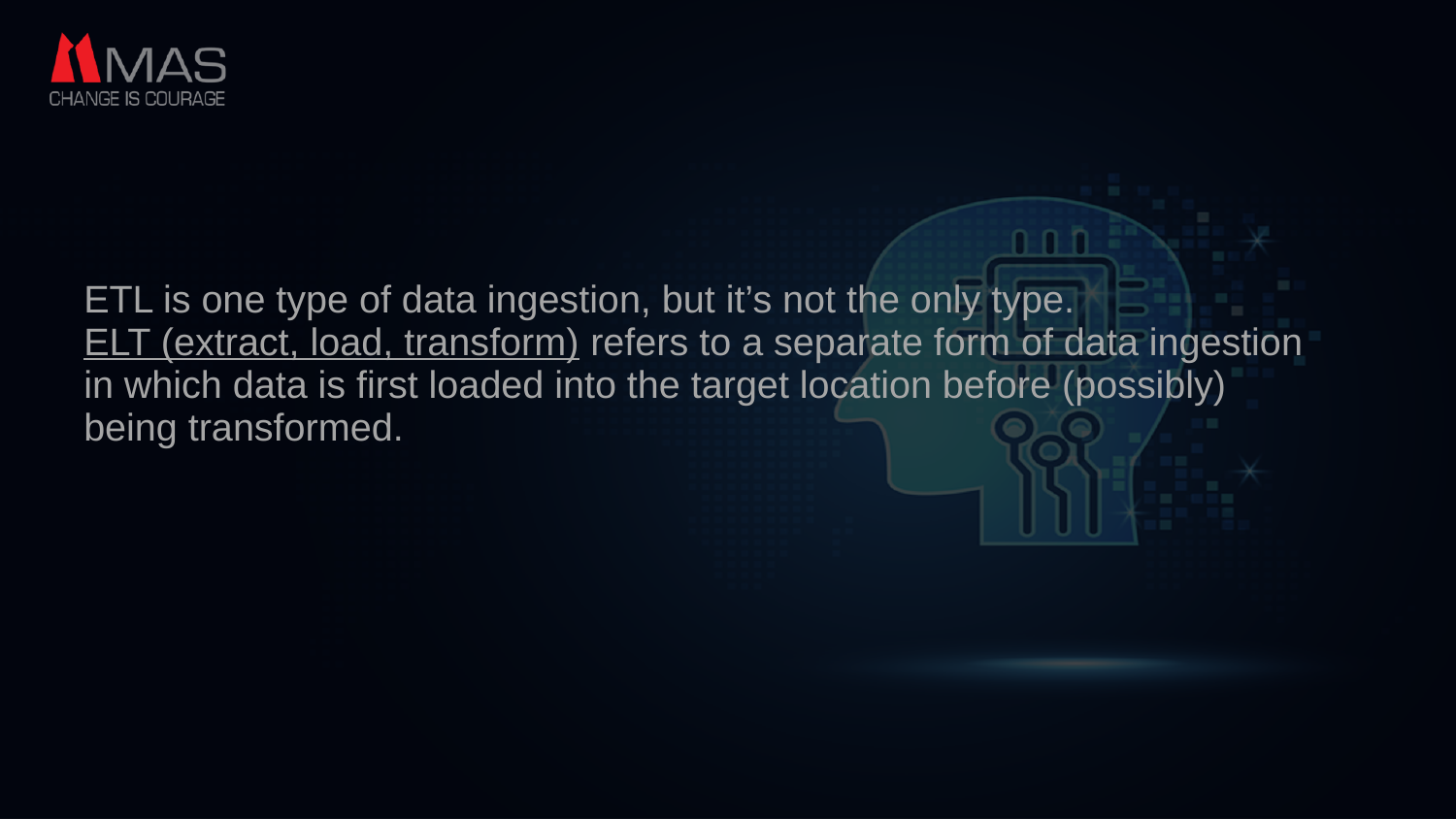

#
ETL is one type of data ingestion, but it’s not the only type. ELT (extract, load, transform) refers to a separate form of data ingestion in which data is first loaded into the target location before (possibly) being transformed.